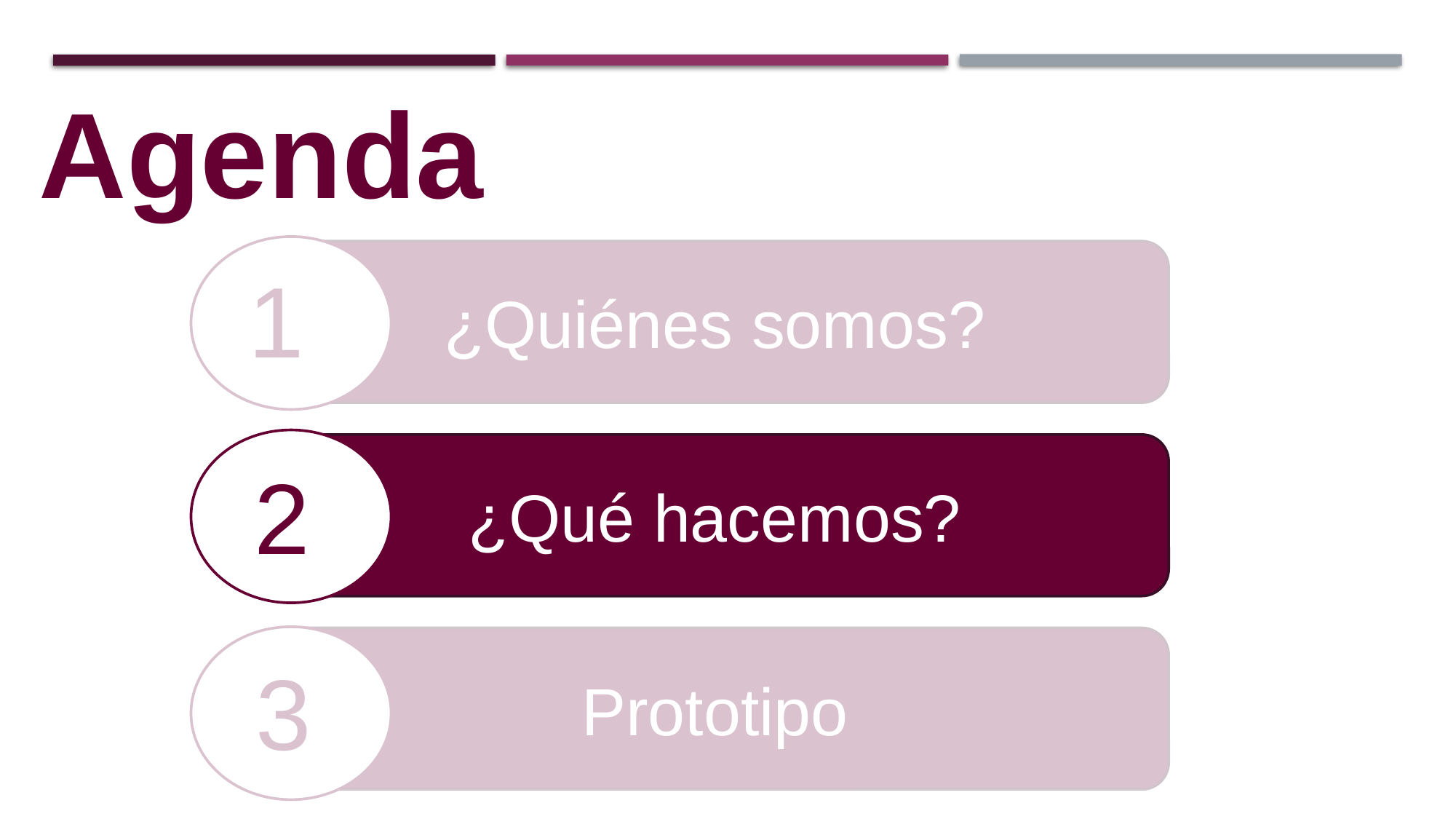

Agenda

1
¿Quiénes somos?

¿Qué hacemos?
2

Prototipo
3